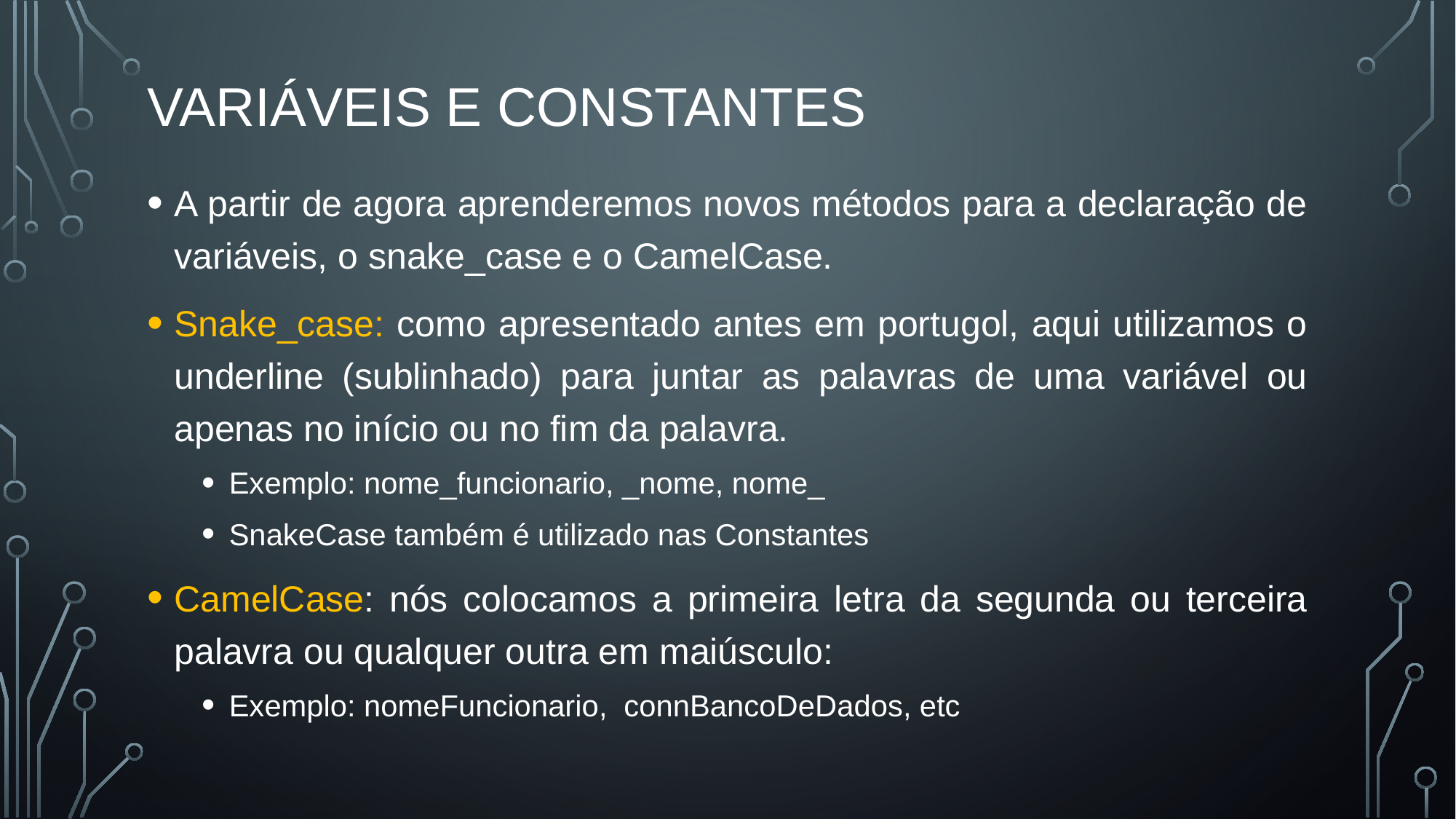

# Variáveis e constantes
A partir de agora aprenderemos novos métodos para a declaração de variáveis, o snake_case e o CamelCase.
Snake_case: como apresentado antes em portugol, aqui utilizamos o underline (sublinhado) para juntar as palavras de uma variável ou apenas no início ou no fim da palavra.
Exemplo: nome_funcionario, _nome, nome_
SnakeCase também é utilizado nas Constantes
CamelCase: nós colocamos a primeira letra da segunda ou terceira palavra ou qualquer outra em maiúsculo:
Exemplo: nomeFuncionario,  connBancoDeDados, etc